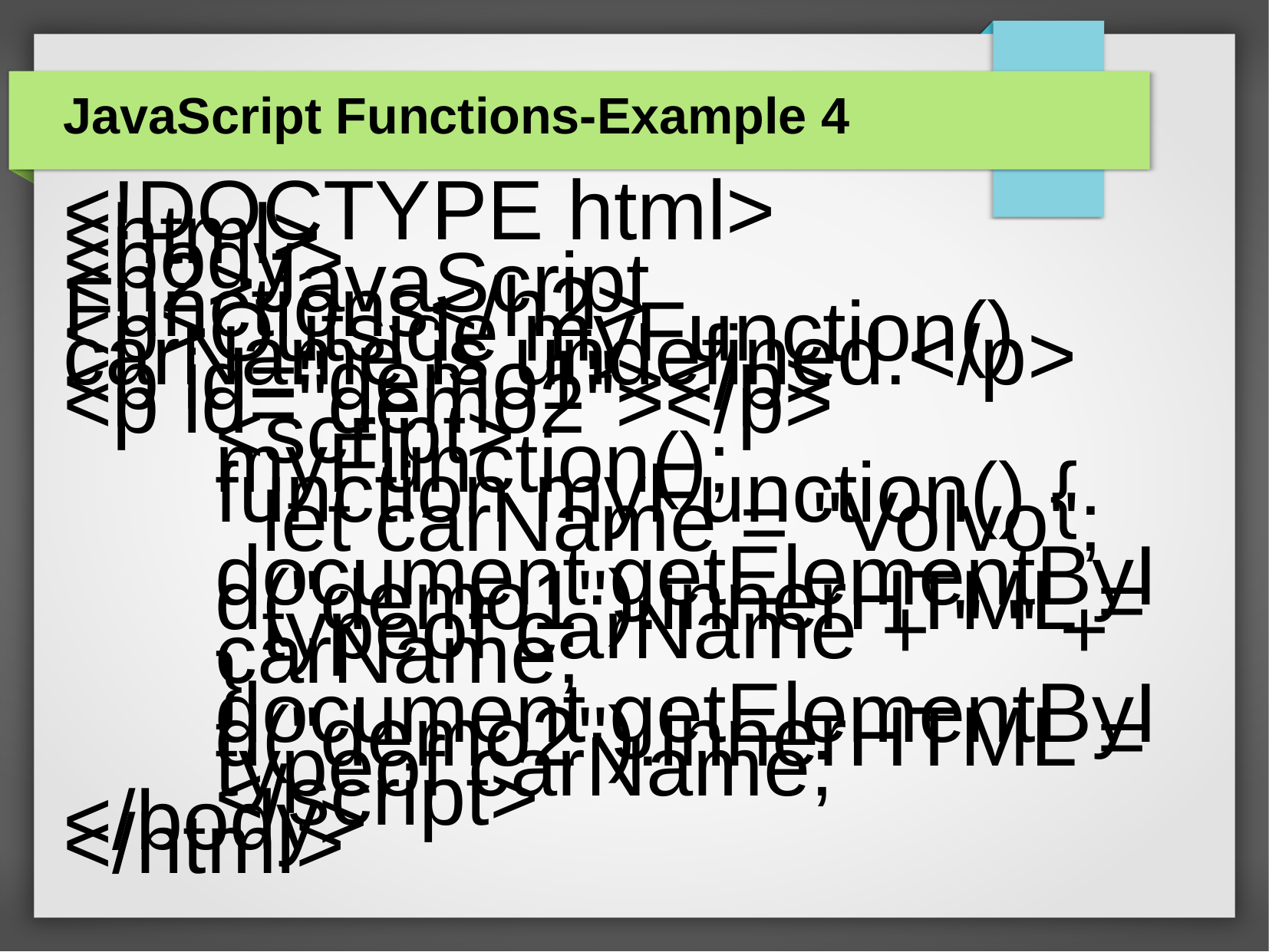

# JavaScript Functions-Example 4

<!DOCTYPE html>
<html>
<body>
<h2>JavaScript Functions</h2>
<p>Outside myFunction() carName is undefined.</p>
<p id="demo1"></p>
<p id="demo2"></p>
<script>
myFunction();
function myFunction() {
  let carName = "Volvo";
  document.getElementById("demo1").innerHTML =
  typeof carName + " " + carName;
}
document.getElementById("demo2").innerHTML =
typeof carName;
</script>
</body>
</html>